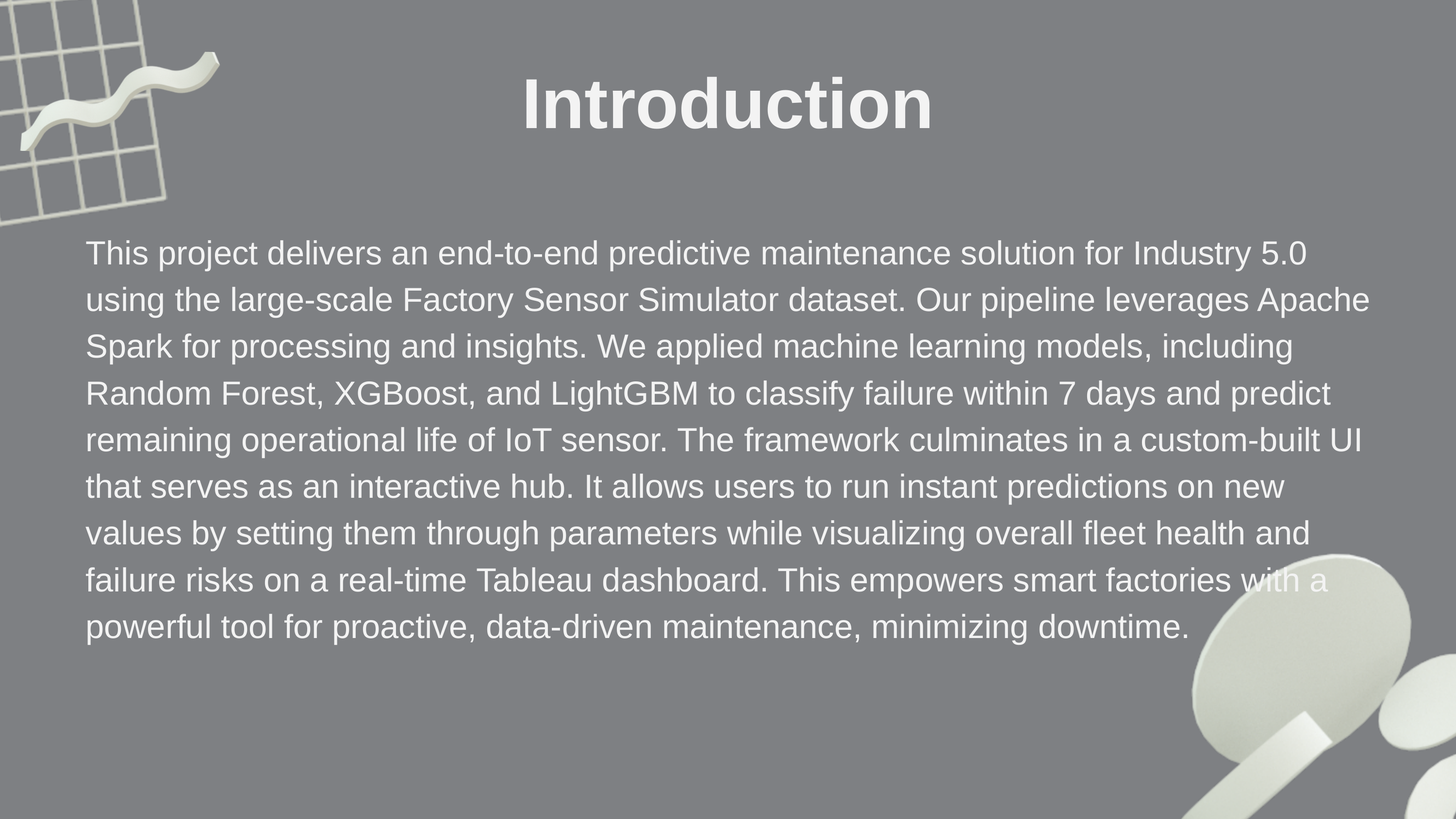

Introduction
This project delivers an end-to-end predictive maintenance solution for Industry 5.0 using the large-scale Factory Sensor Simulator dataset. Our pipeline leverages Apache Spark for processing and insights. We applied machine learning models, including Random Forest, XGBoost, and LightGBM to classify failure within 7 days and predict remaining operational life of IoT sensor. The framework culminates in a custom-built UI that serves as an interactive hub. It allows users to run instant predictions on new values by setting them through parameters while visualizing overall fleet health and failure risks on a real-time Tableau dashboard. This empowers smart factories with a powerful tool for proactive, data-driven maintenance, minimizing downtime.